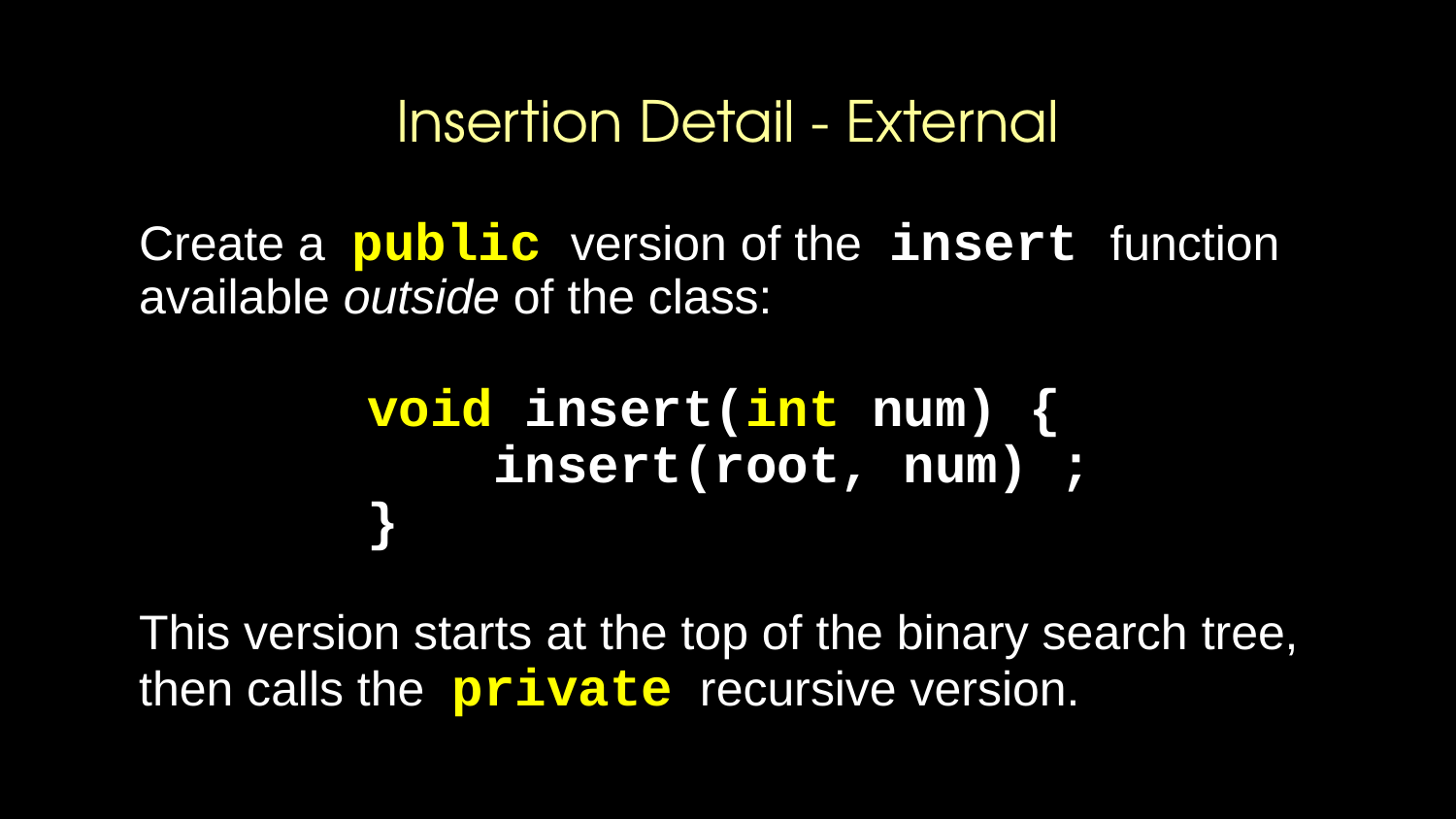

# Insertion Detail - External
Create a  public  version of the  insert function available outside of the class:

void insert(int num) {
    insert(root, num) ;
}

This version starts at the top of the binary search tree, then calls the  private  recursive version.